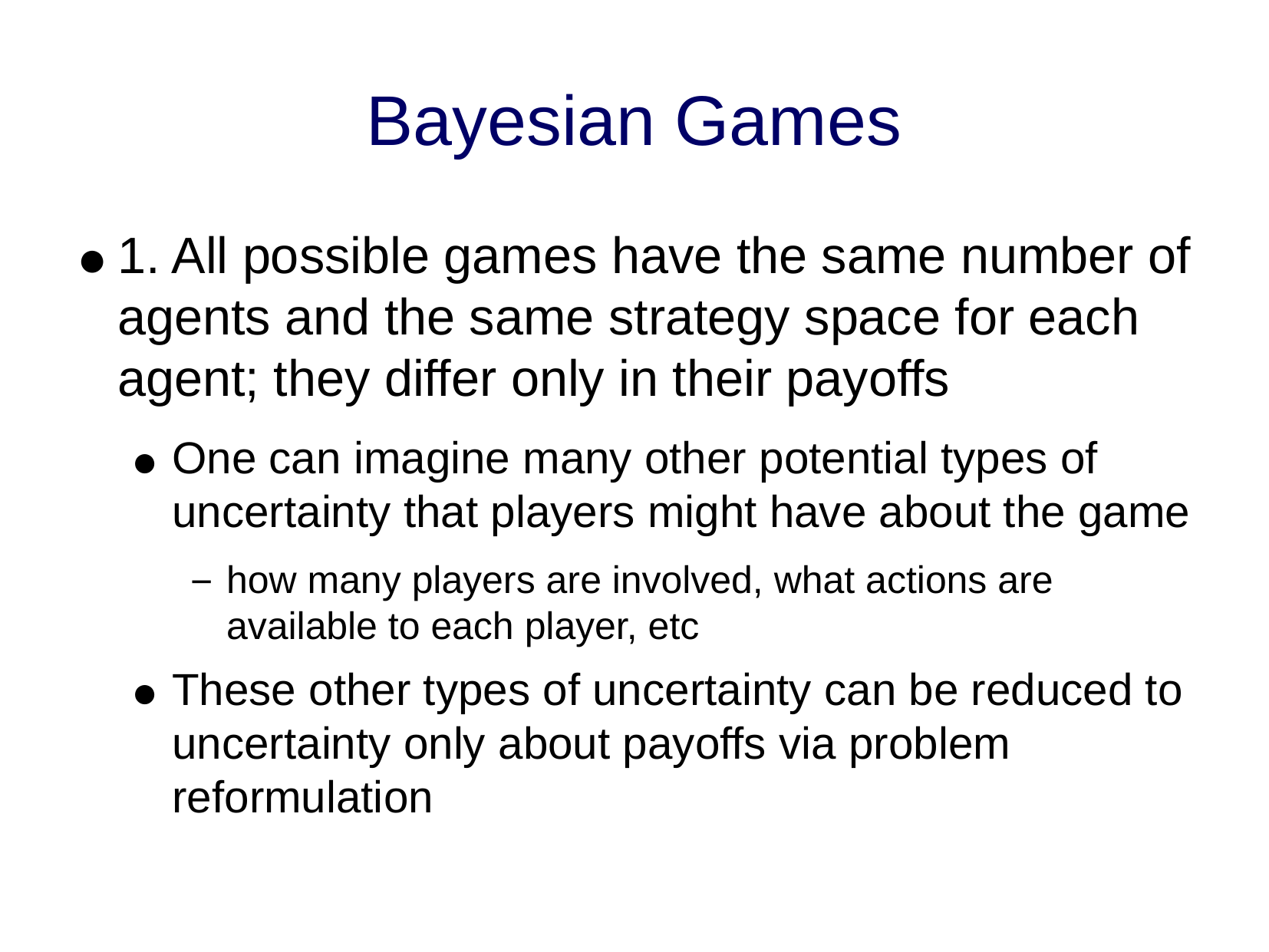

Bayesian Games
1. All possible games have the same number of agents and the same strategy space for each agent; they differ only in their payoffs
One can imagine many other potential types of uncertainty that players might have about the game
how many players are involved, what actions are available to each player, etc
These other types of uncertainty can be reduced to uncertainty only about payoffs via problem reformulation